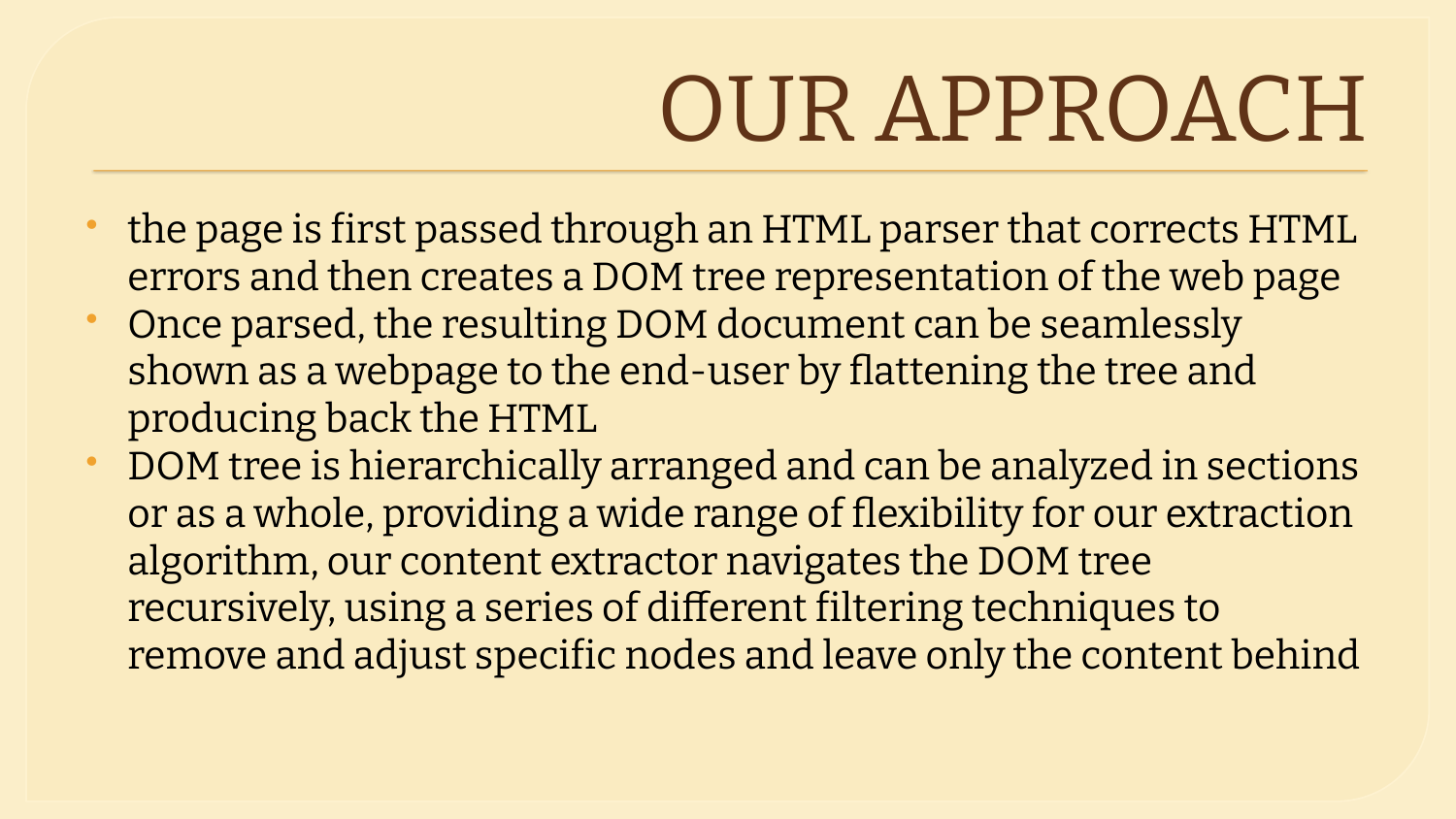

# OUR APPROACH
the page is first passed through an HTML parser that corrects HTML errors and then creates a DOM tree representation of the web page
Once parsed, the resulting DOM document can be seamlessly shown as a webpage to the end-user by flattening the tree and producing back the HTML
DOM tree is hierarchically arranged and can be analyzed in sections or as a whole, providing a wide range of flexibility for our extraction  algorithm, our content extractor navigates the DOM tree recursively, using a series of different filtering techniques to remove and adjust specific nodes and leave only the content behind